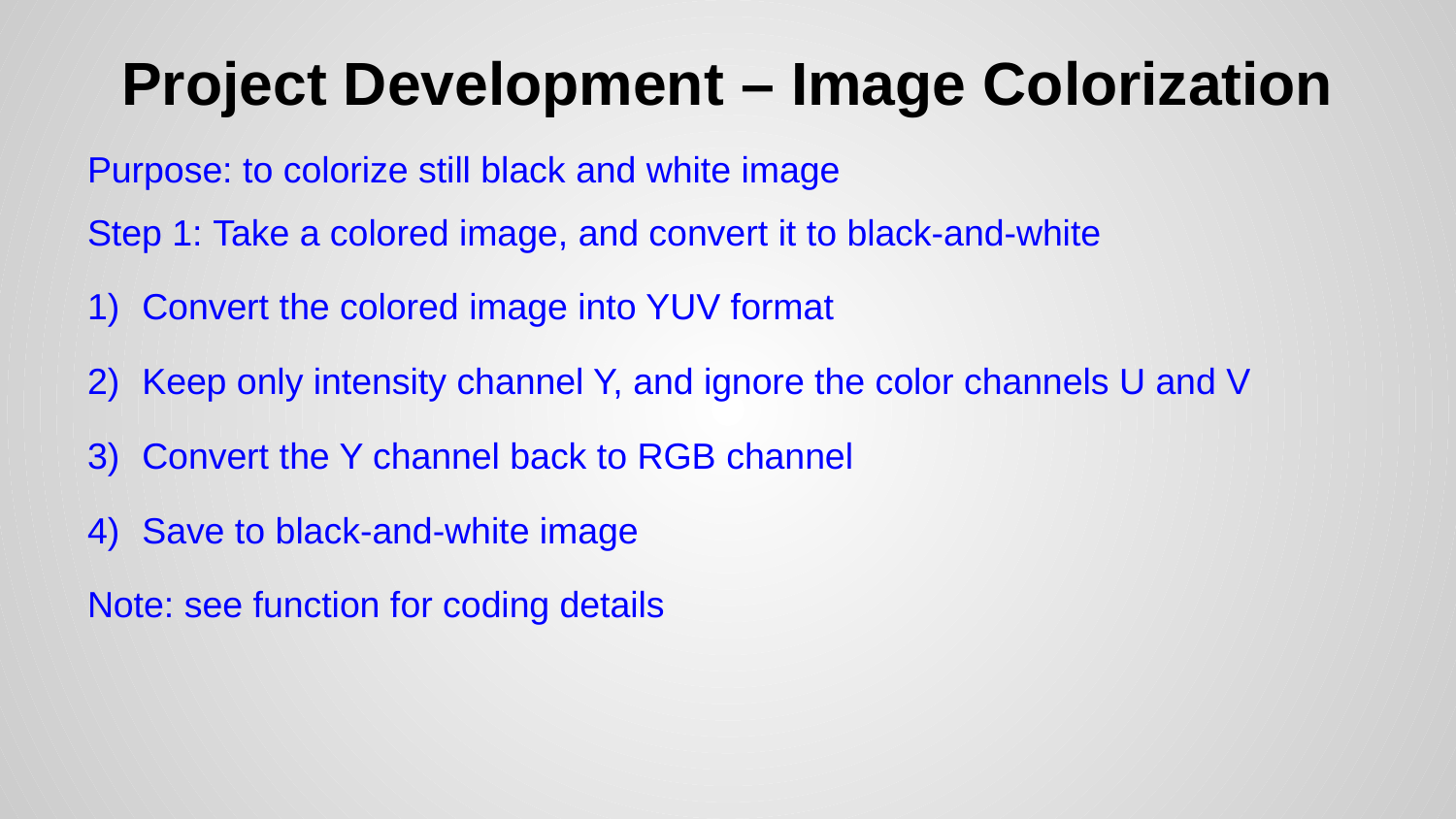

# Project Development – Image Colorization
Purpose: to colorize still black and white image
Step 1: Take a colored image, and convert it to black-and-white
Convert the colored image into YUV format
Keep only intensity channel Y, and ignore the color channels U and V
Convert the Y channel back to RGB channel
Save to black-and-white image
Note: see function for coding details